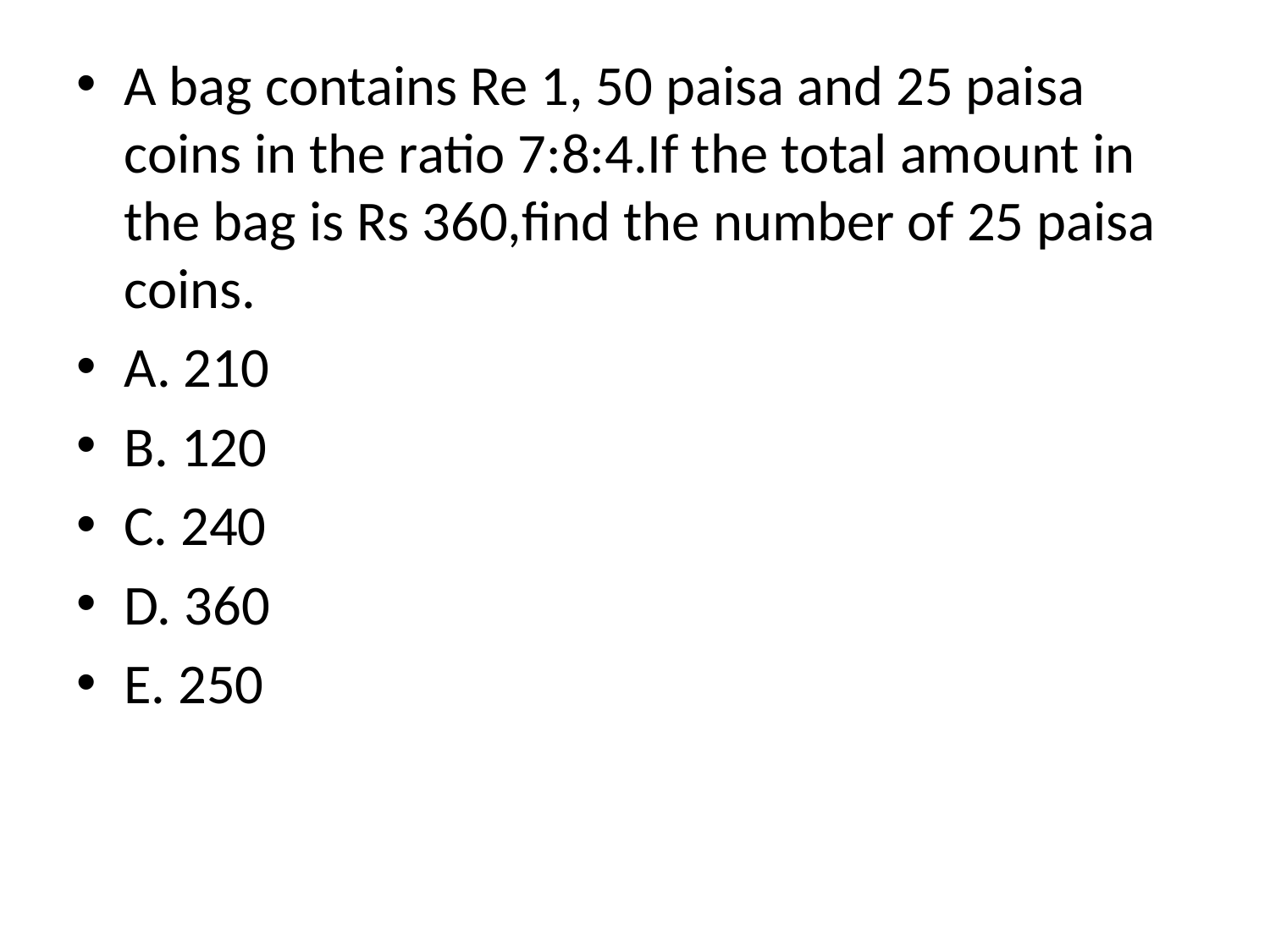

A bag contains Re 1, 50 paisa and 25 paisa coins in the ratio 7:8:4.If the total amount in the bag is Rs 360,find the number of 25 paisa coins.
A. 210
B. 120
C. 240
D. 360
E. 250